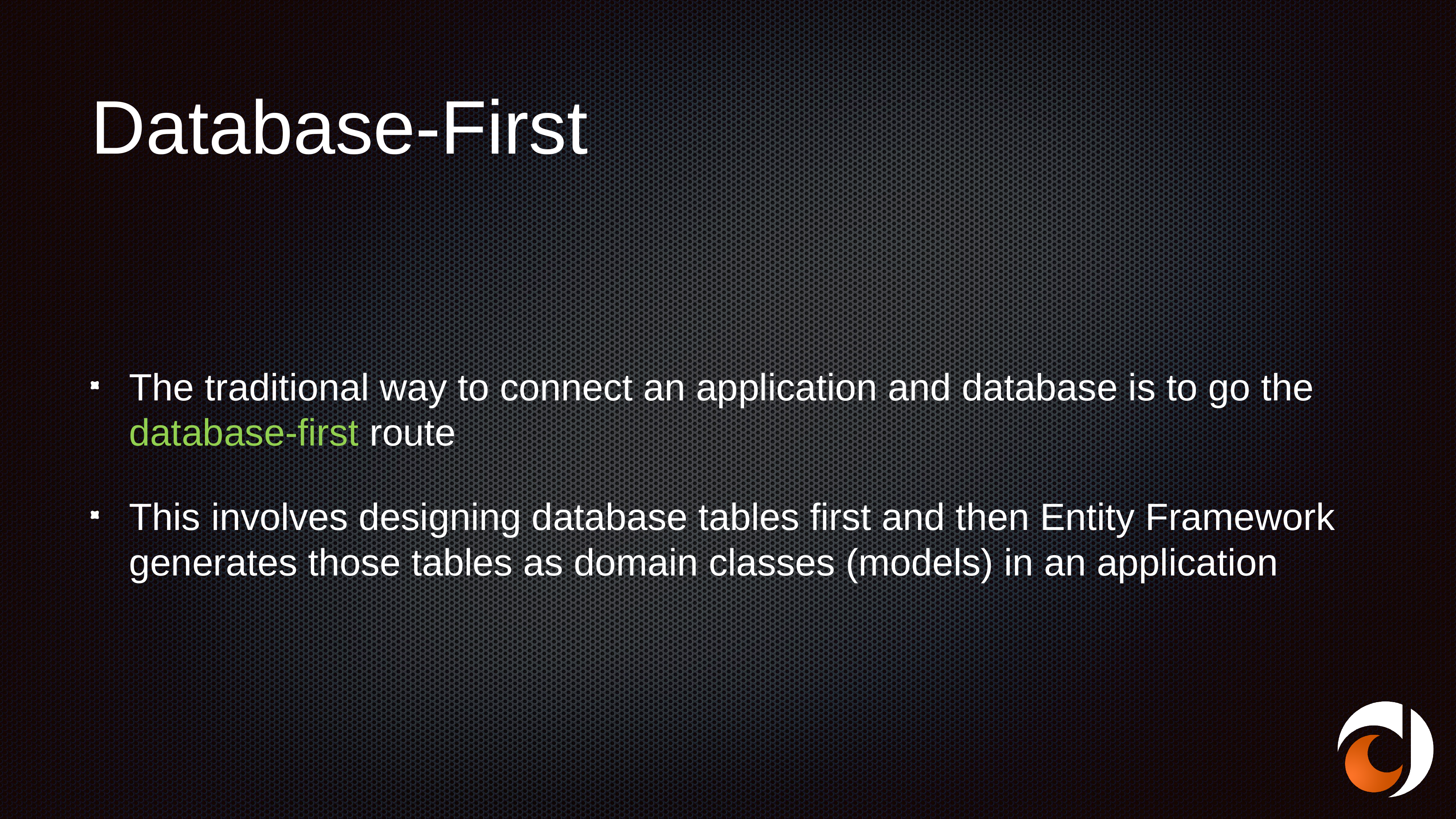

# Database-First
The traditional way to connect an application and database is to go the database-first route
This involves designing database tables first and then Entity Framework generates those tables as domain classes (models) in an application